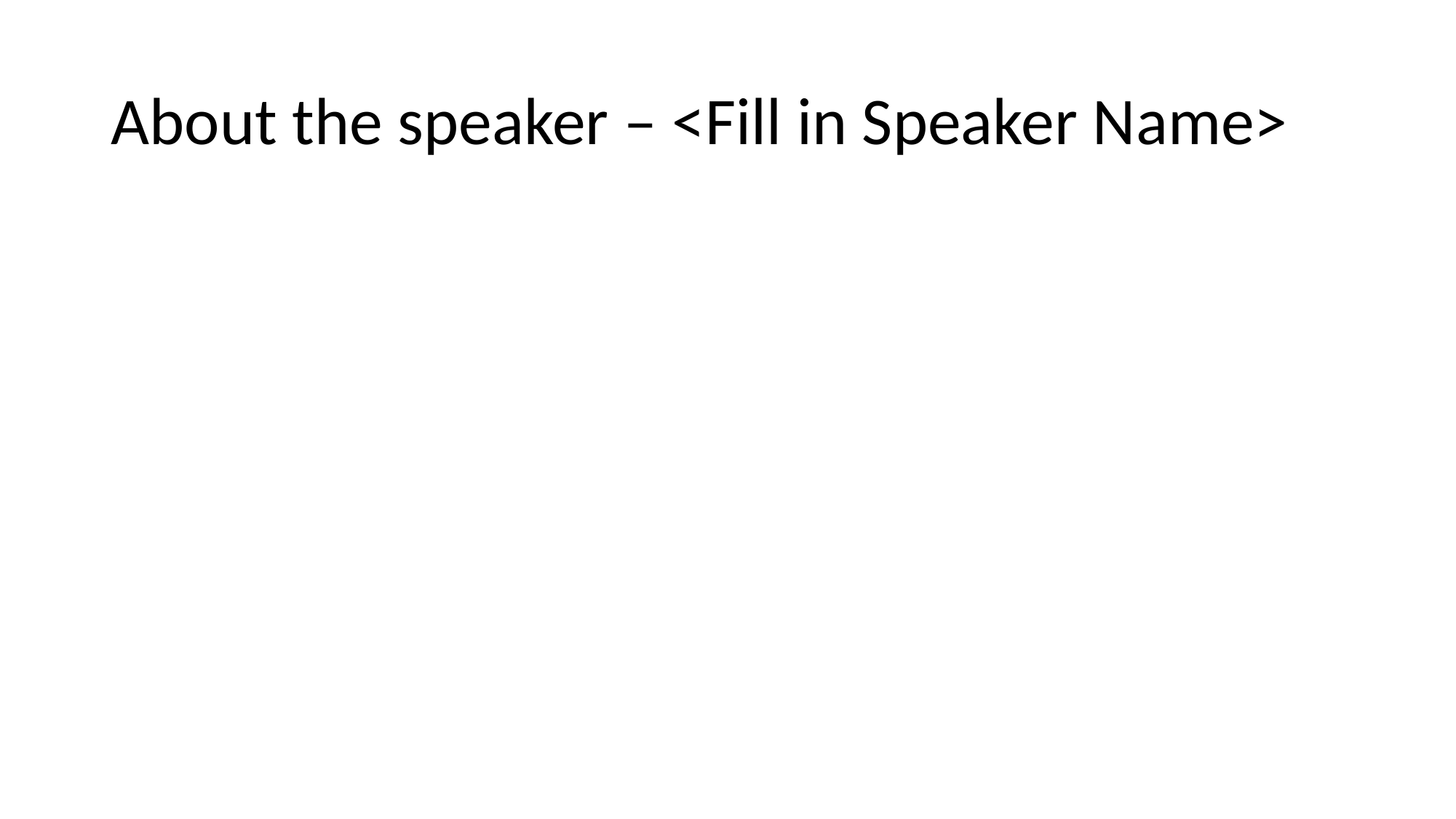

# About the speaker – <Fill in Speaker Name>